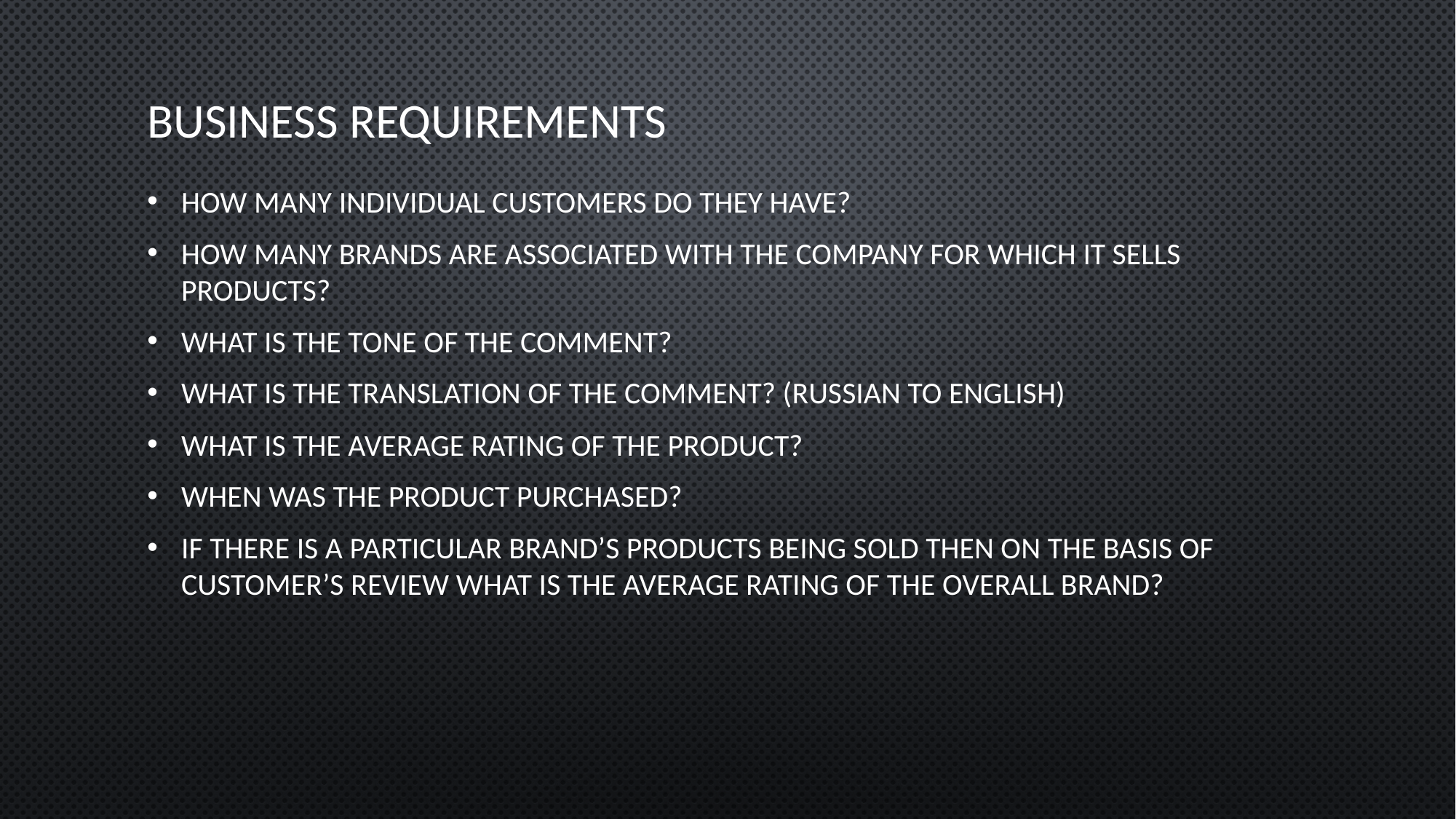

# Business Requirements
How many Individual customers do they have?
How many brands are associated with the company for which it sells products?
What is the Tone of the Comment?
What is the translation of the Comment? (Russian to English)
What is the average rating of the Product?
When was the product purchased?
If there is a particular brand’s Products being sold then on the basis of customer’s Review what is the average rating of the overall brand?